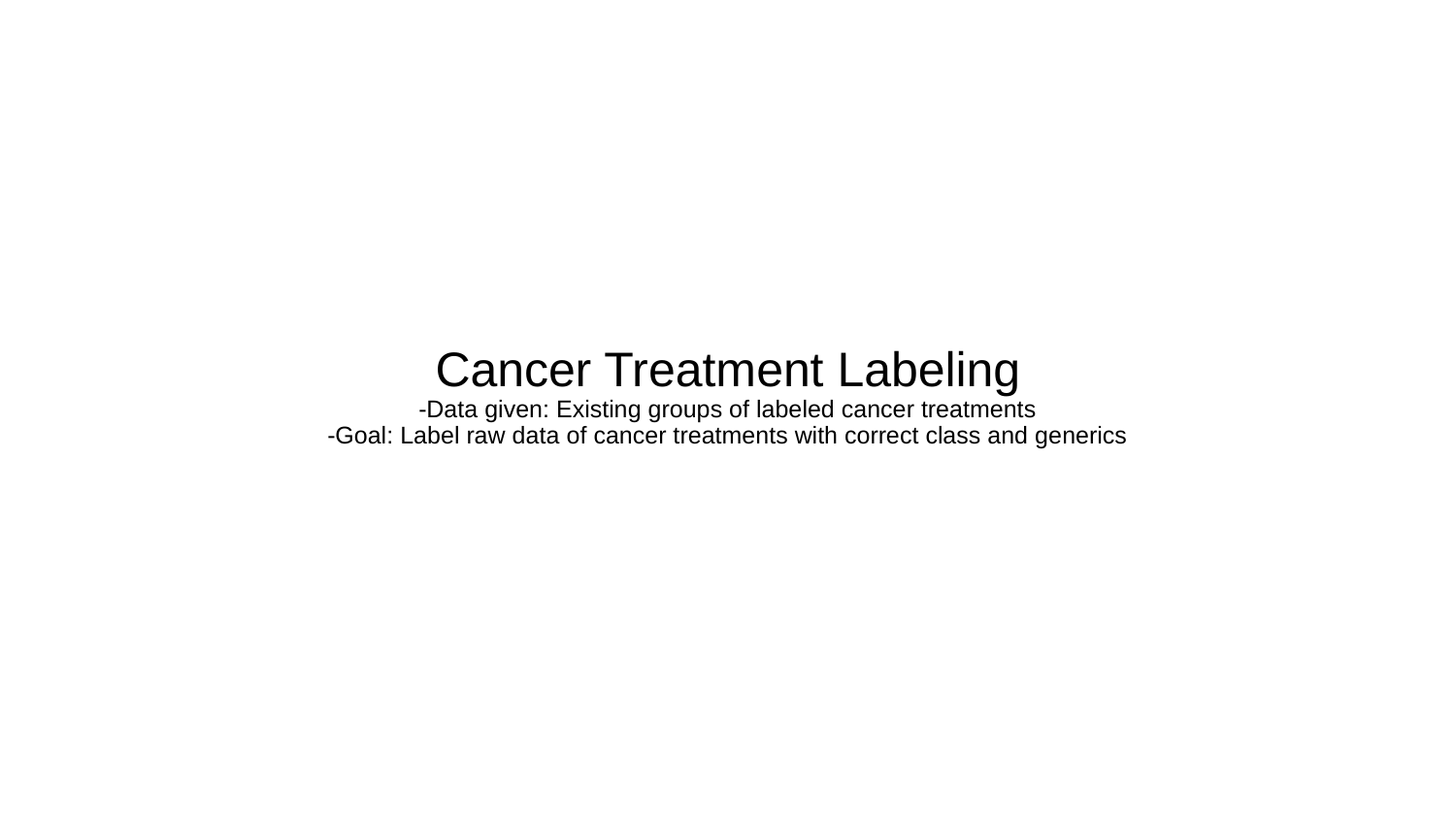

# Cancer Treatment Labeling
-Data given: Existing groups of labeled cancer treatments
-Goal: Label raw data of cancer treatments with correct class and generics